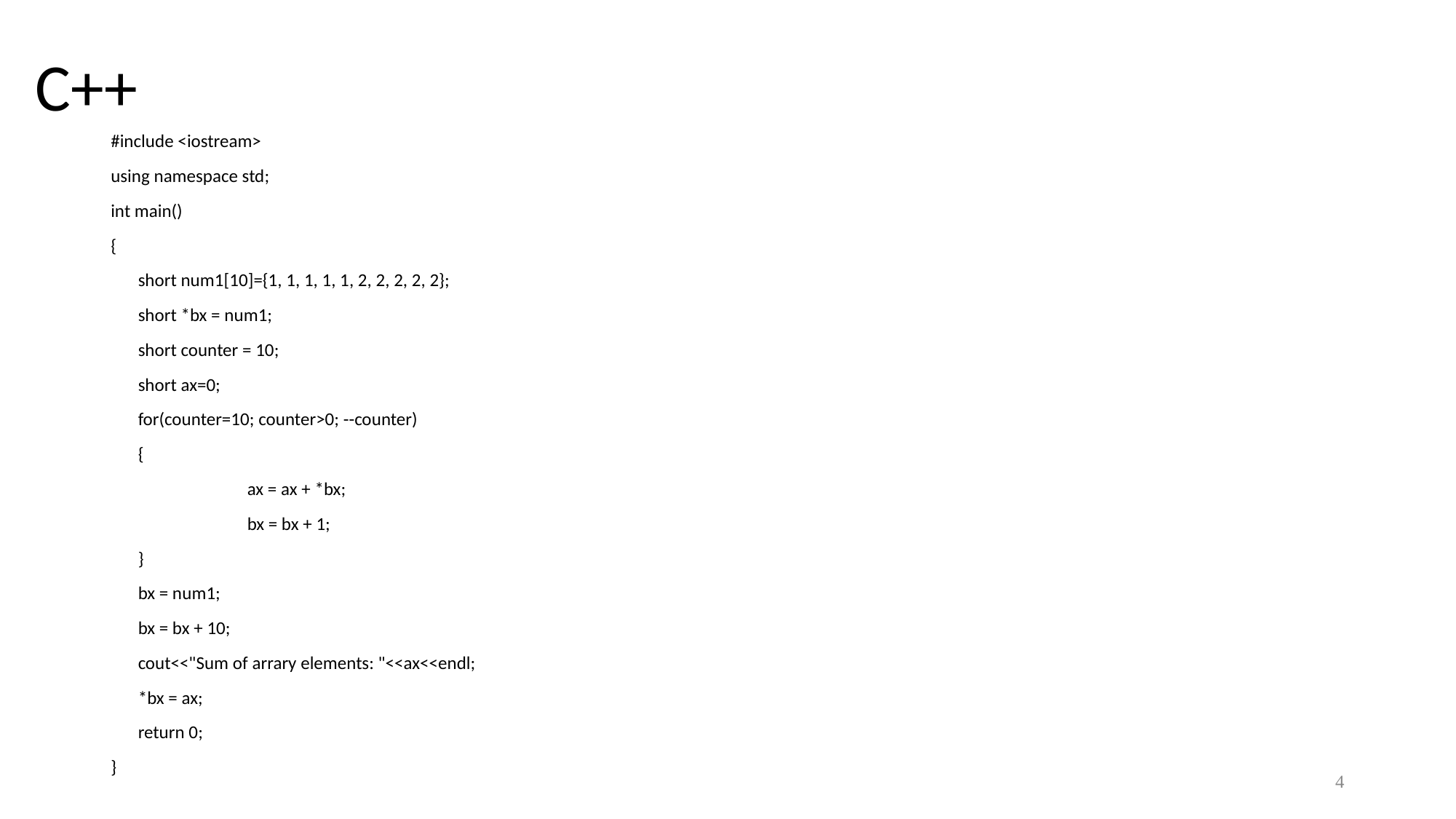

# C++
#include <iostream>
using namespace std;
int main()
{
	short num1[10]={1, 1, 1, 1, 1, 2, 2, 2, 2, 2};
	short *bx = num1;
	short counter = 10;
	short ax=0;
	for(counter=10; counter>0; --counter)
	{
		ax = ax + *bx;
		bx = bx + 1;
	}
	bx = num1;
	bx = bx + 10;
	cout<<"Sum of arrary elements: "<<ax<<endl;
	*bx = ax;
	return 0;
}
4